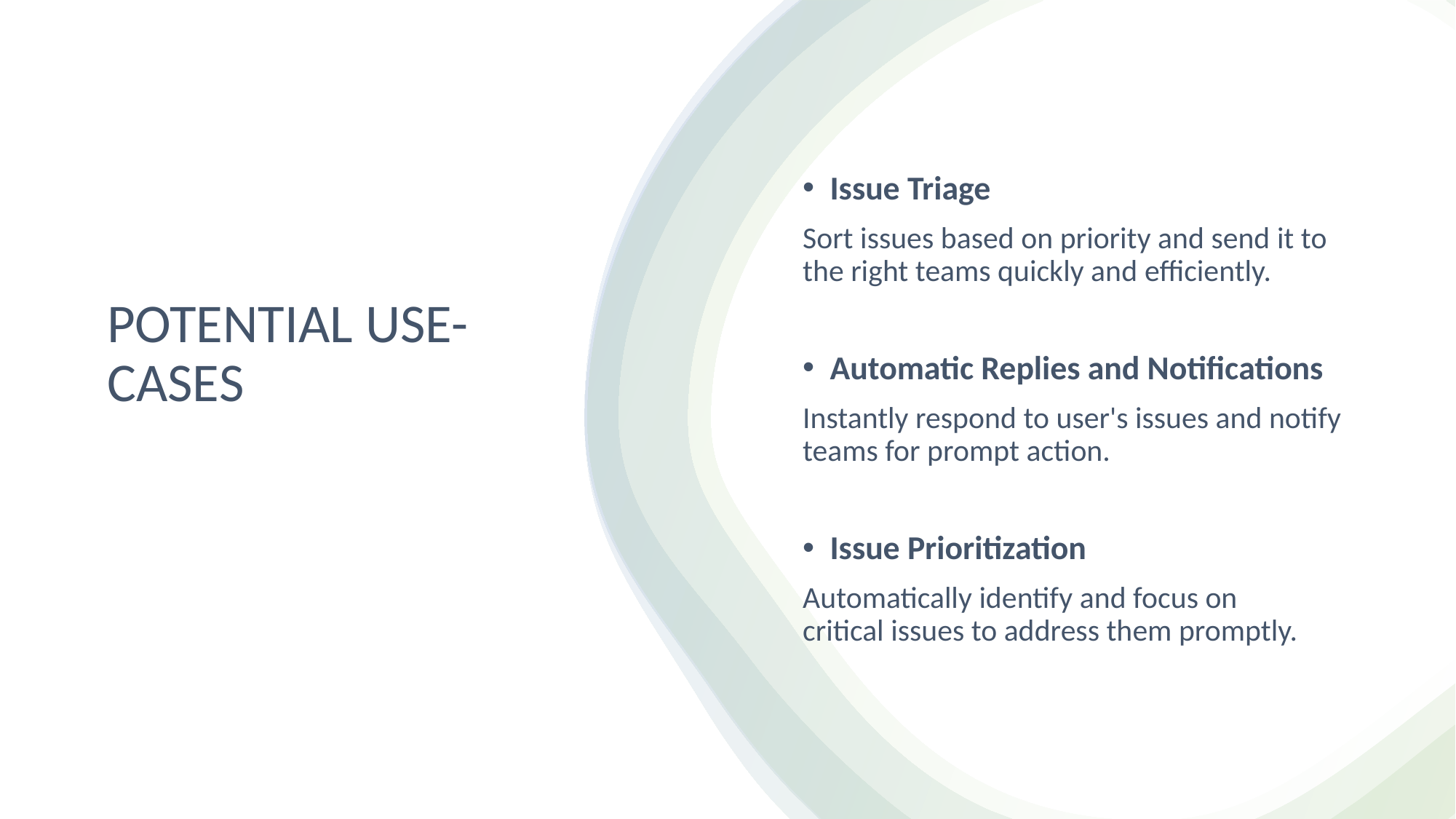

Issue Triage
Sort issues based on priority and send it to the right teams quickly and efficiently.

Automatic Replies and Notifications
Instantly respond to user's issues and notify teams for prompt action.

Issue Prioritization
Automatically identify and focus on critical issues to address them promptly.
# POTENTIAL USE-CASES